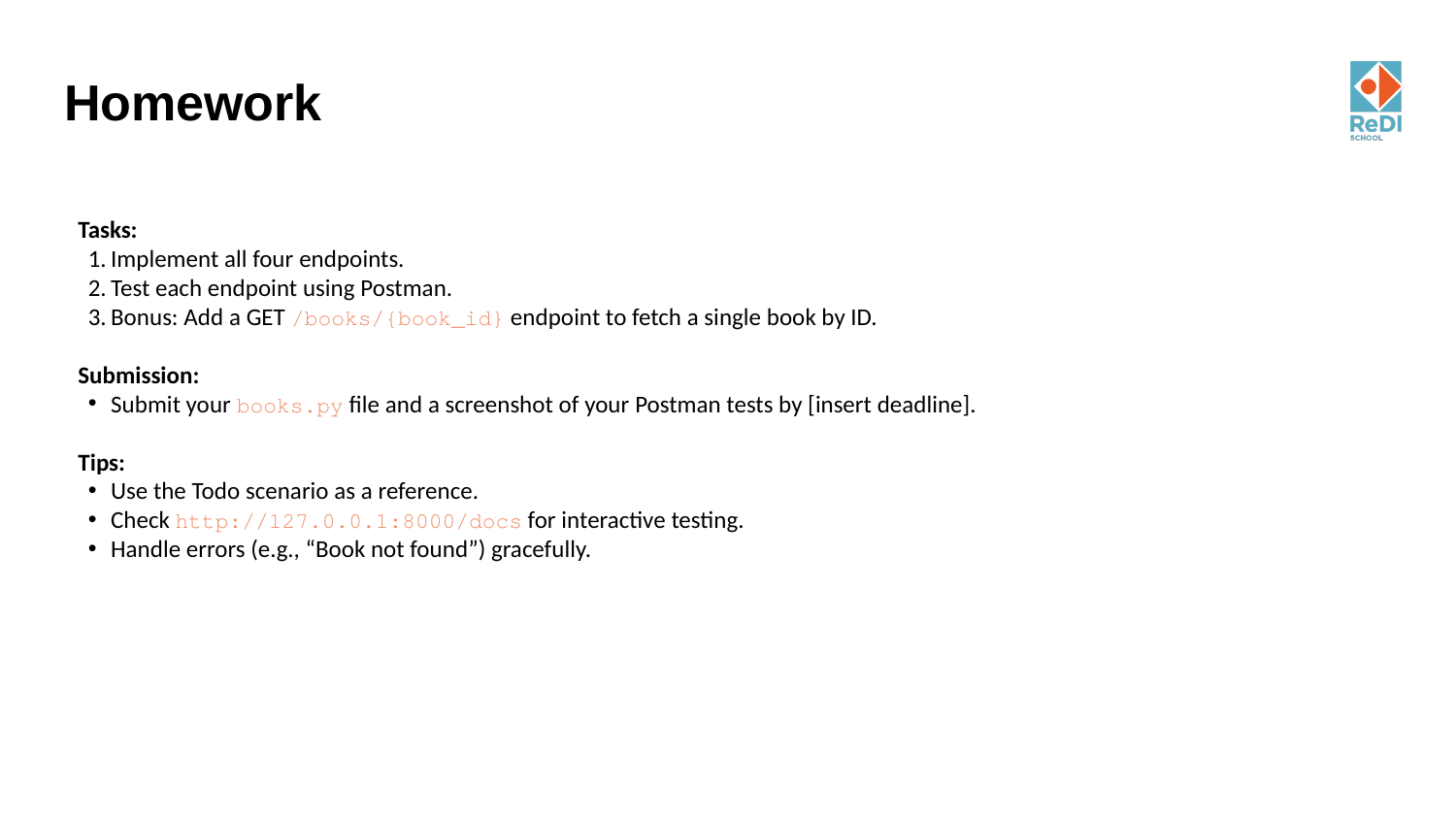

# Homework
Tasks:
Implement all four endpoints.
Test each endpoint using Postman.
Bonus: Add a GET /books/{book_id} endpoint to fetch a single book by ID.
Submission:
Submit your books.py file and a screenshot of your Postman tests by [insert deadline].
Tips:
Use the Todo scenario as a reference.
Check http://127.0.0.1:8000/docs for interactive testing.
Handle errors (e.g., “Book not found”) gracefully.